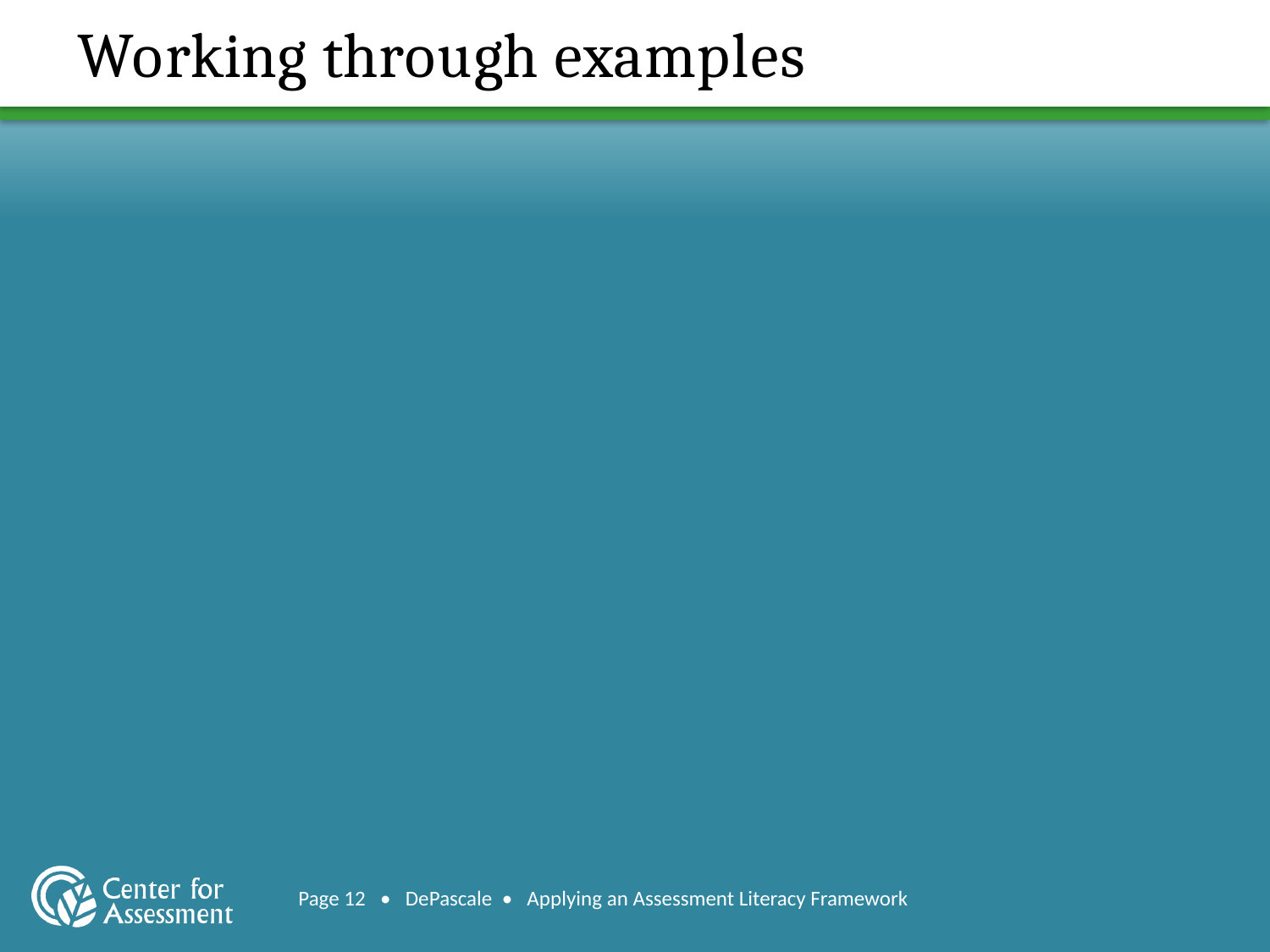

# Working through examples
Page 12   •   DePascale  •   Applying an Assessment Literacy Framework